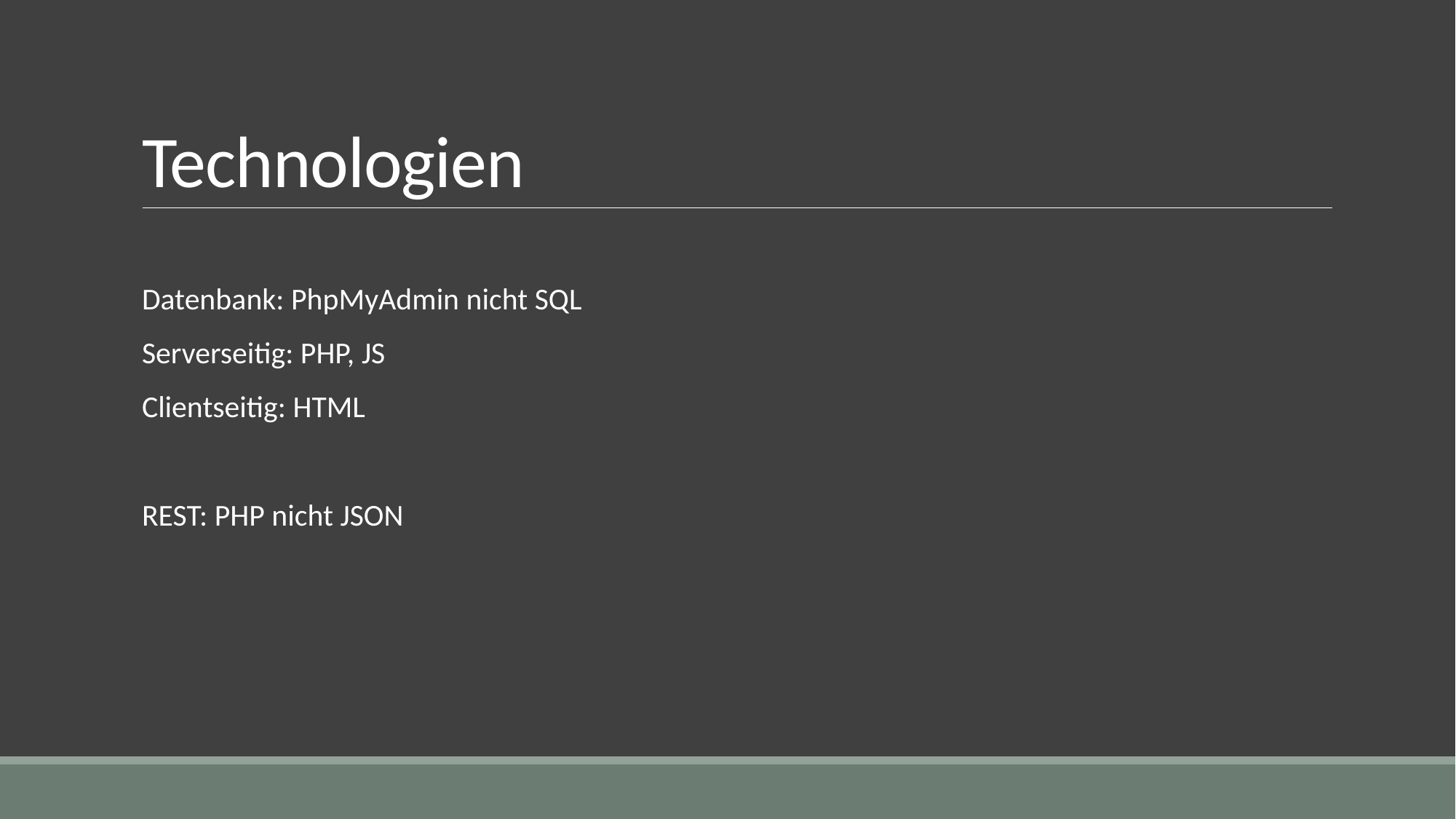

# Technologien

Datenbank: PhpMyAdmin nicht SQL
Serverseitig: PHP, JS
Clientseitig: HTML

REST: PHP nicht JSON